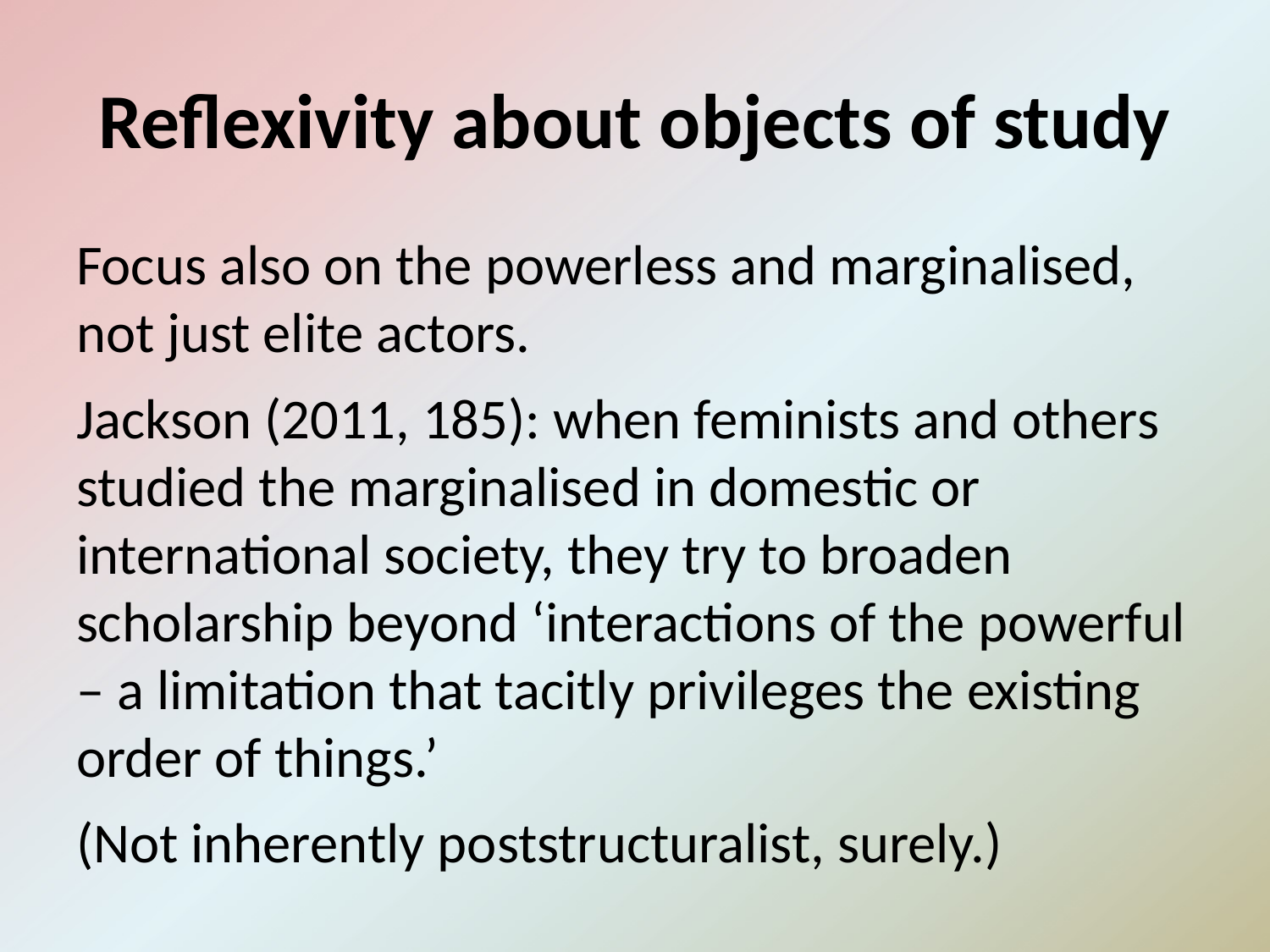

# Reflexivity about objects of study
Focus also on the powerless and marginalised, not just elite actors.
Jackson (2011, 185): when feminists and others studied the marginalised in domestic or international society, they try to broaden scholarship beyond ‘interactions of the powerful – a limitation that tacitly privileges the existing order of things.’
(Not inherently poststructuralist, surely.)